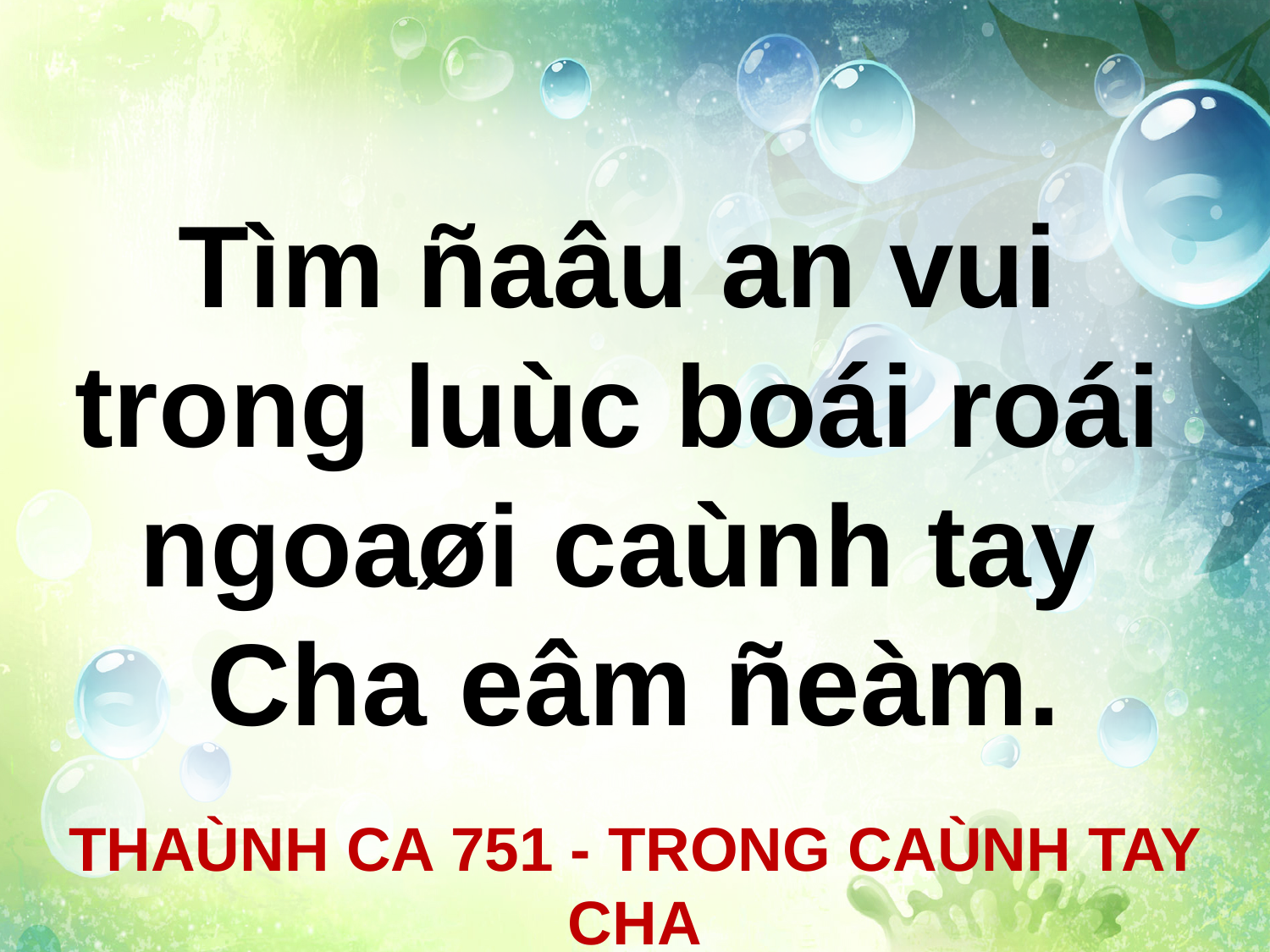

Tìm ñaâu an vui
trong luùc boái roái
ngoaøi caùnh tay
Cha eâm ñeàm.
THAÙNH CA 751 - TRONG CAÙNH TAY CHA